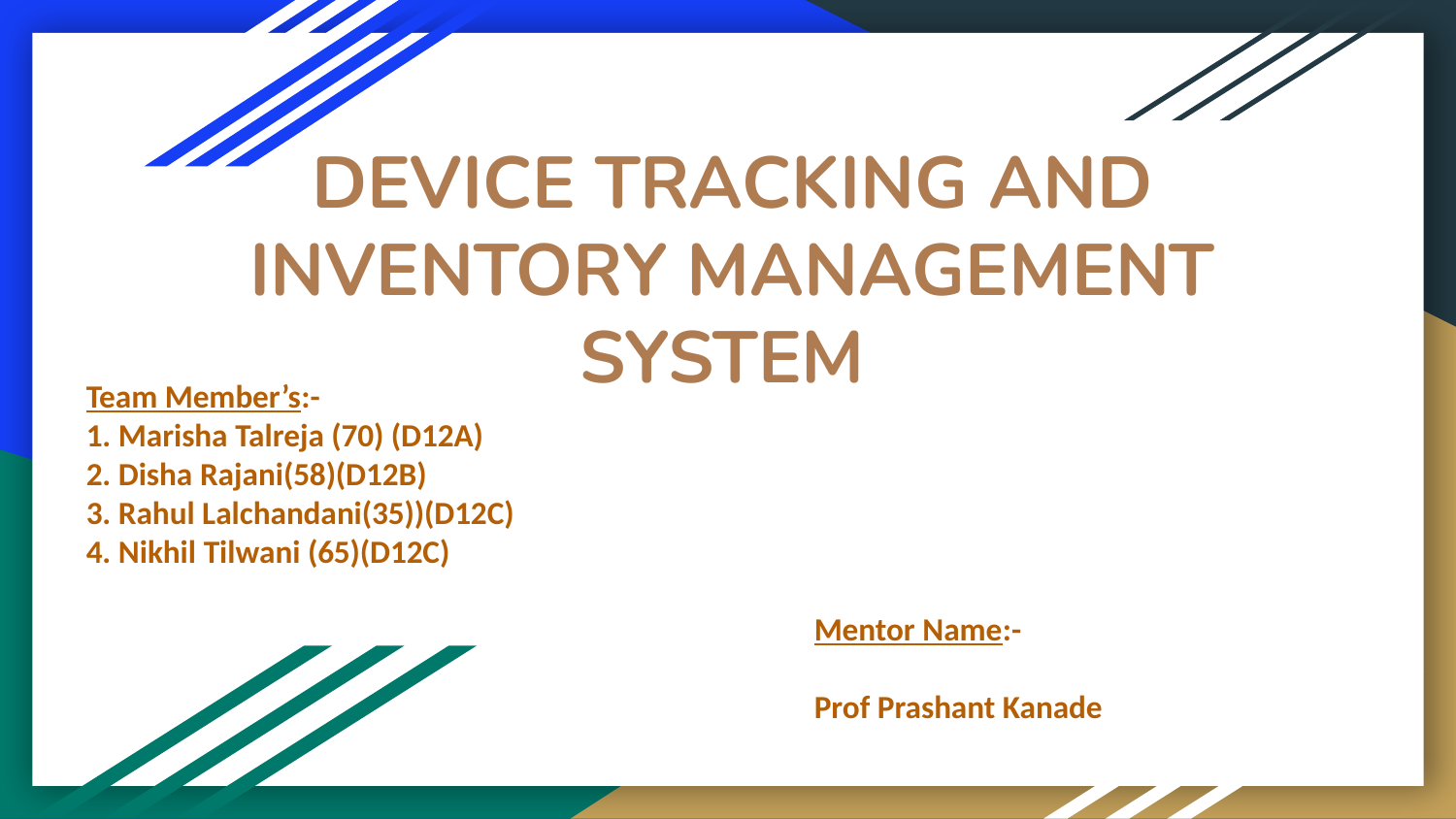

# DEVICE TRACKING AND INVENTORY MANAGEMENT SYSTEM
Team Member’s:-
1. Marisha Talreja (70) (D12A)
2. Disha Rajani(58)(D12B)
3. Rahul Lalchandani(35))(D12C)
4. Nikhil Tilwani (65)(D12C)
													Mentor Name:-
													Prof Prashant Kanade